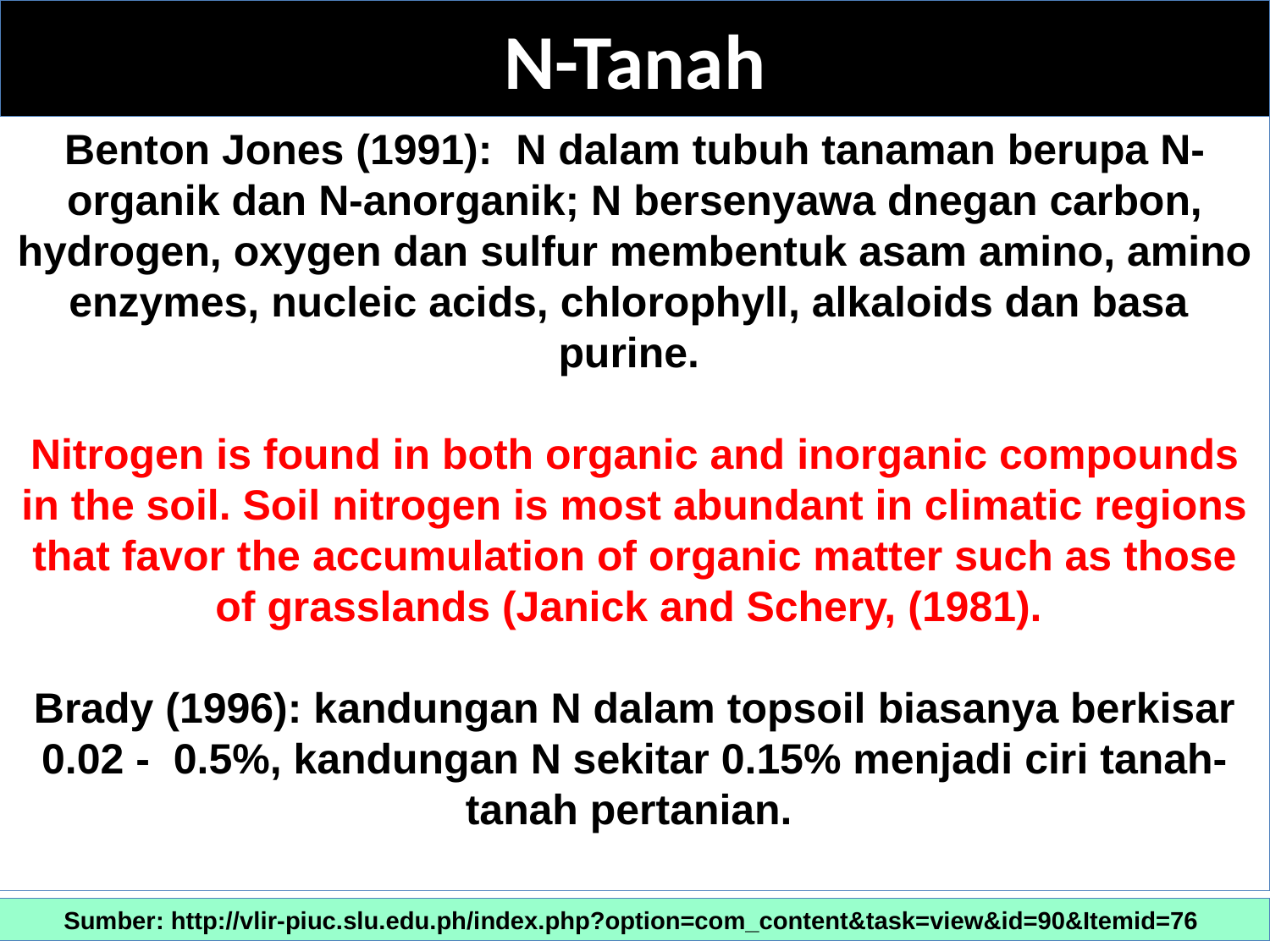

# N-Tanah
Benton Jones (1991):  N dalam tubuh tanaman berupa N-organik dan N-anorganik; N bersenyawa dnegan carbon, hydrogen, oxygen dan sulfur membentuk asam amino, amino enzymes, nucleic acids, chlorophyll, alkaloids dan basa  purine.

Nitrogen is found in both organic and inorganic compounds in the soil. Soil nitrogen is most abundant in climatic regions that favor the accumulation of organic matter such as those of grasslands (Janick and Schery, (1981).

Brady (1996): kandungan N dalam topsoil biasanya berkisar 0.02 -  0.5%, kandungan N sekitar 0.15% menjadi ciri tanah-tanah pertanian.

Sumber: http://vlir-piuc.slu.edu.ph/index.php?option=com_content&task=view&id=90&Itemid=76